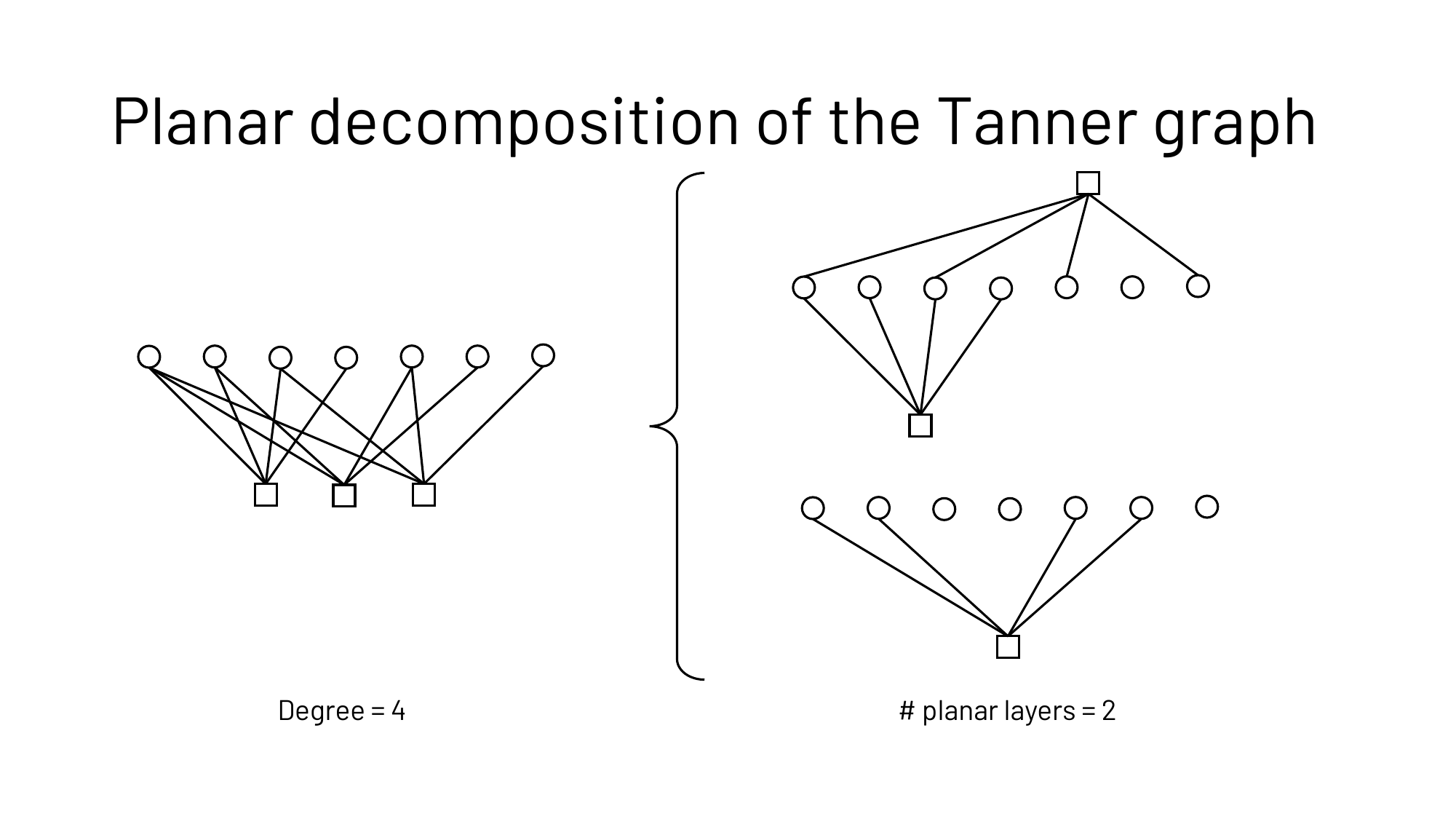

# Planar decomposition of the Tanner graph

Degree = 4
# planar layers = 2